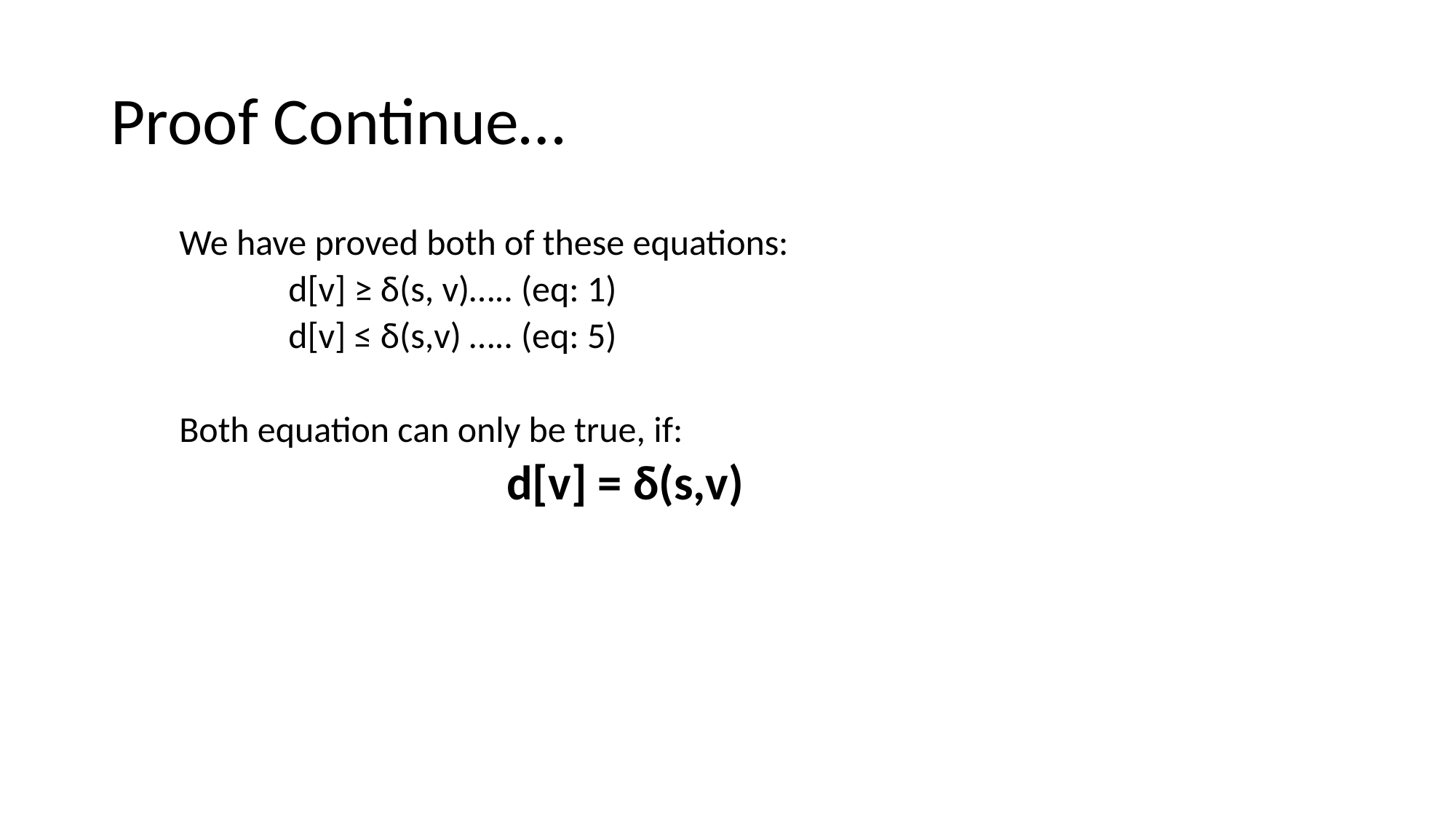

# Proof Continue…
We have proved both of these equations:
	d[v] ≥ δ(s, v)….. (eq: 1)
	d[v] ≤ δ(s,v) ….. (eq: 5)

Both equation can only be true, if:
	 		d[v] = δ(s,v)